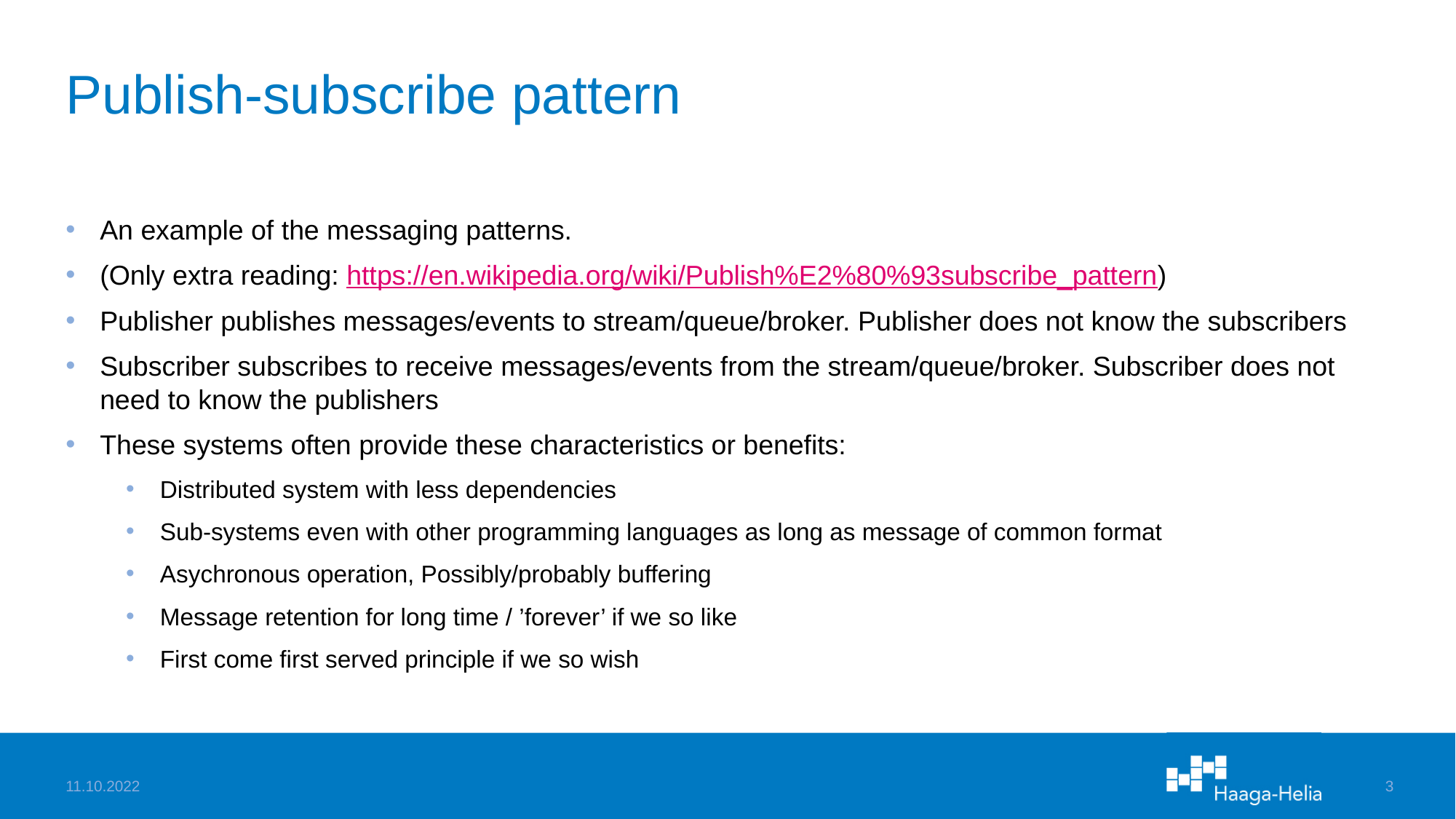

# Publish-subscribe pattern
An example of the messaging patterns.
(Only extra reading: https://en.wikipedia.org/wiki/Publish%E2%80%93subscribe_pattern)
Publisher publishes messages/events to stream/queue/broker. Publisher does not know the subscribers
Subscriber subscribes to receive messages/events from the stream/queue/broker. Subscriber does not need to know the publishers
These systems often provide these characteristics or benefits:
Distributed system with less dependencies
Sub-systems even with other programming languages as long as message of common format
Asychronous operation, Possibly/probably buffering
Message retention for long time / ’forever’ if we so like
First come first served principle if we so wish
11.10.2022

3